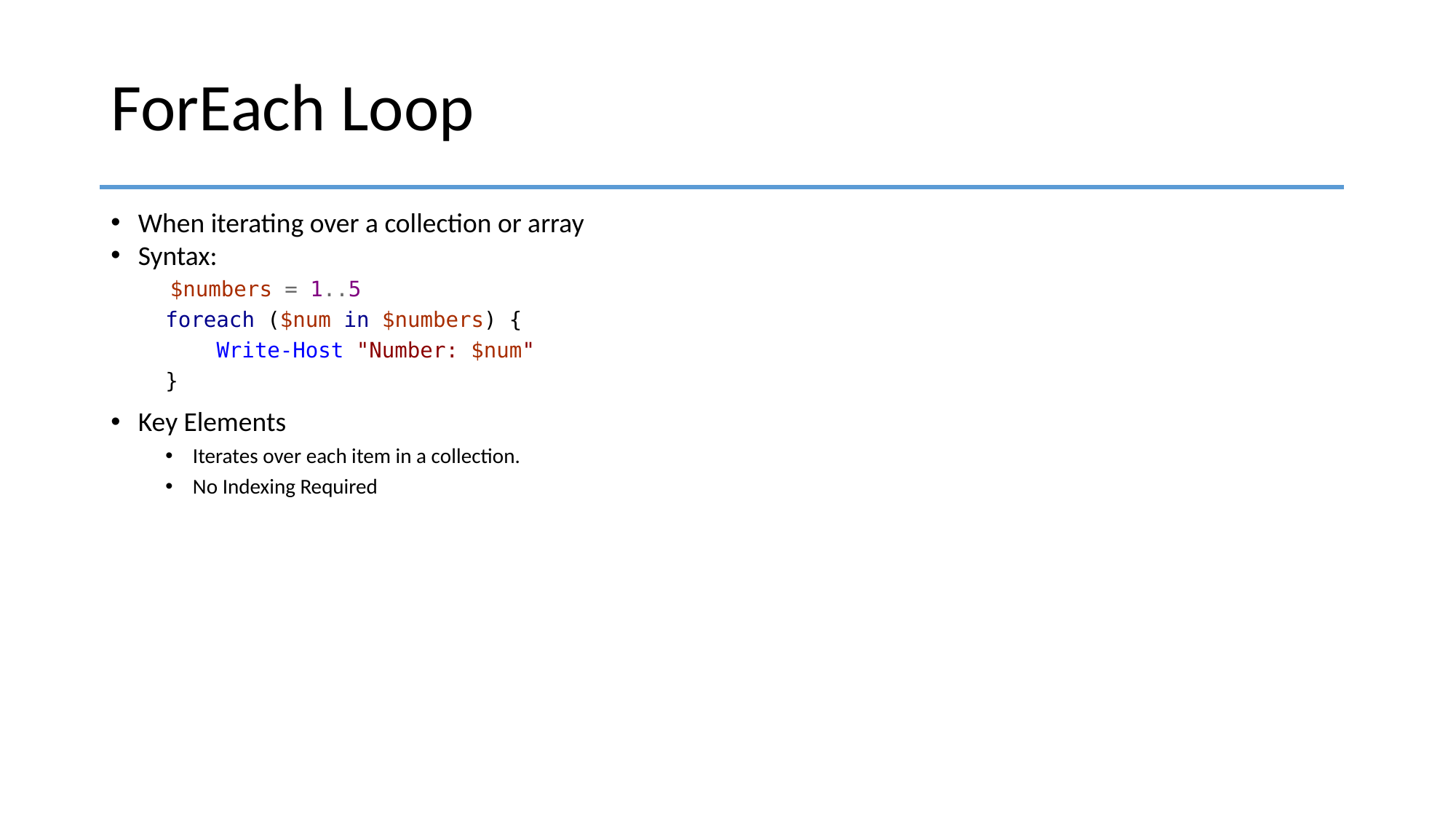

# ForEach Loop
When iterating over a collection or array
Syntax:
 $numbers = 1..5
foreach ($num in $numbers) {
    Write-Host "Number: $num"
}
Key Elements
Iterates over each item in a collection.
No Indexing Required